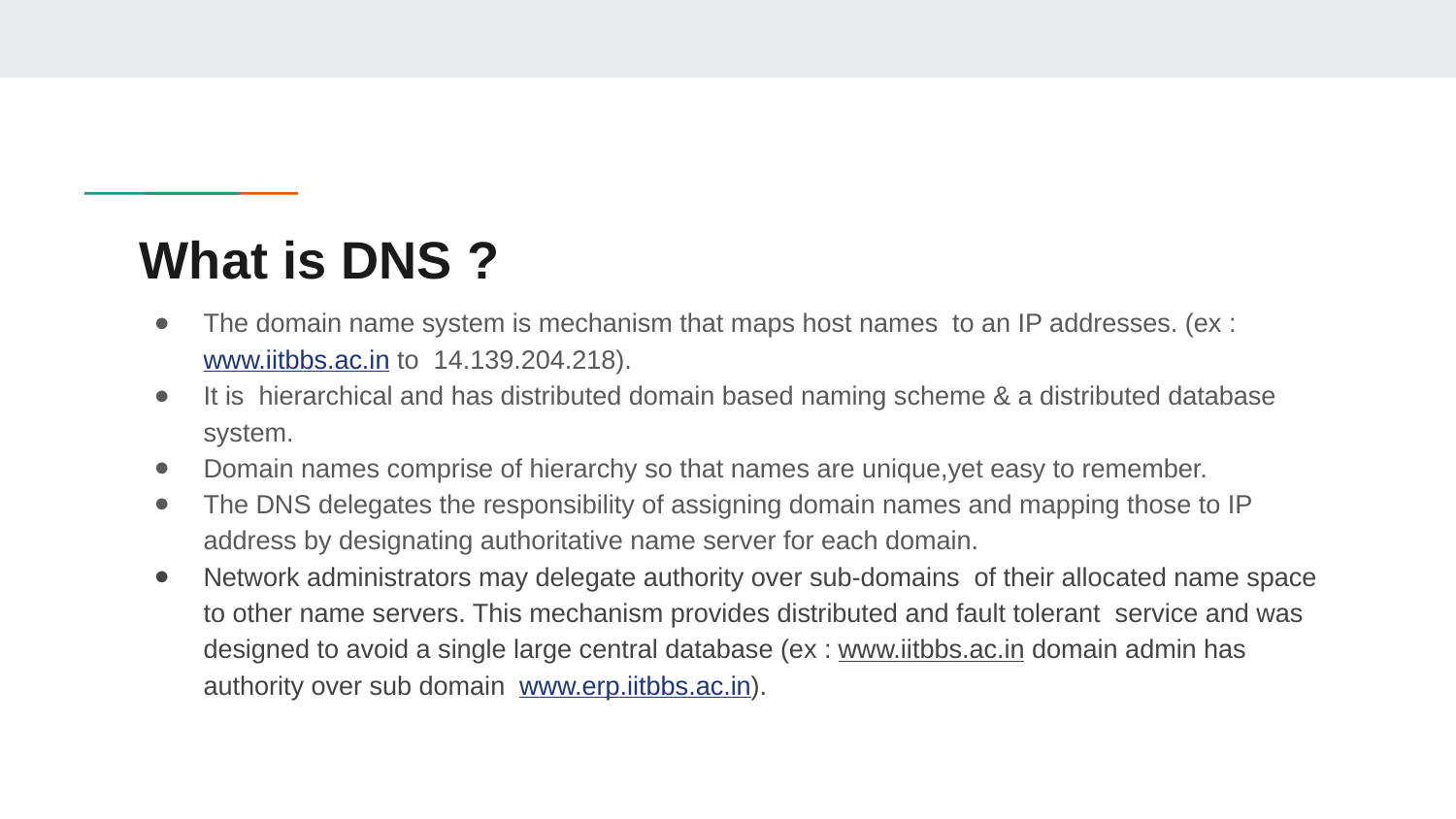

# What is DNS ?
The domain name system is mechanism that maps host names  to an IP addresses. (ex : www.iitbbs.ac.in to  14.139.204.218).
It is  hierarchical and has distributed domain based naming scheme & a distributed database system.
Domain names comprise of hierarchy so that names are unique,yet easy to remember.
The DNS delegates the responsibility of assigning domain names and mapping those to IP address by designating authoritative name server for each domain.
Network administrators may delegate authority over sub-domains  of their allocated name space to other name servers. This mechanism provides distributed and fault tolerant  service and was designed to avoid a single large central database (ex : www.iitbbs.ac.in domain admin has authority over sub domain  www.erp.iitbbs.ac.in).